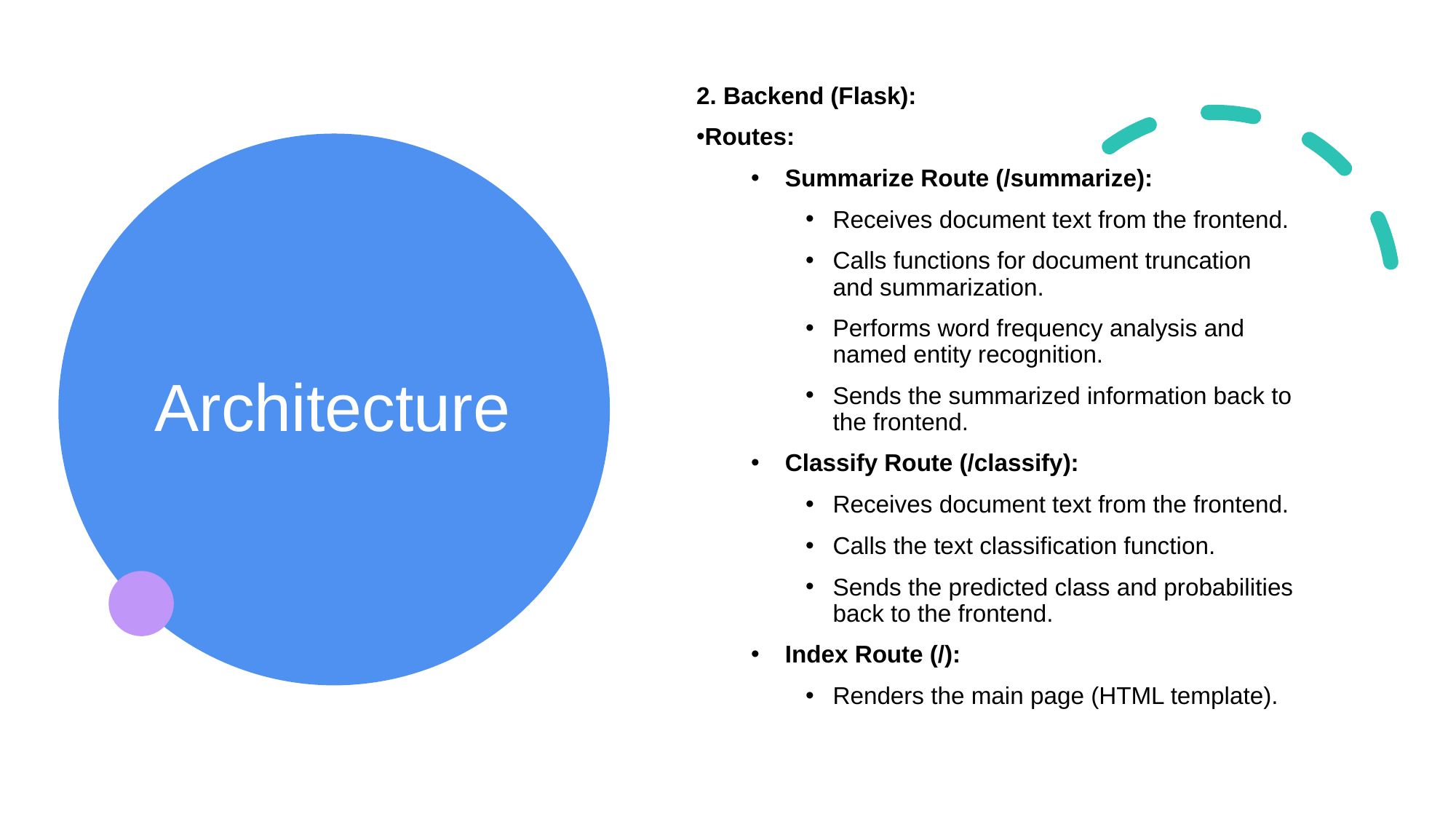

# Architecture
2. Backend (Flask):
Routes:
Summarize Route (/summarize):
Receives document text from the frontend.
Calls functions for document truncation and summarization.
Performs word frequency analysis and named entity recognition.
Sends the summarized information back to the frontend.
Classify Route (/classify):
Receives document text from the frontend.
Calls the text classification function.
Sends the predicted class and probabilities back to the frontend.
Index Route (/):
Renders the main page (HTML template).